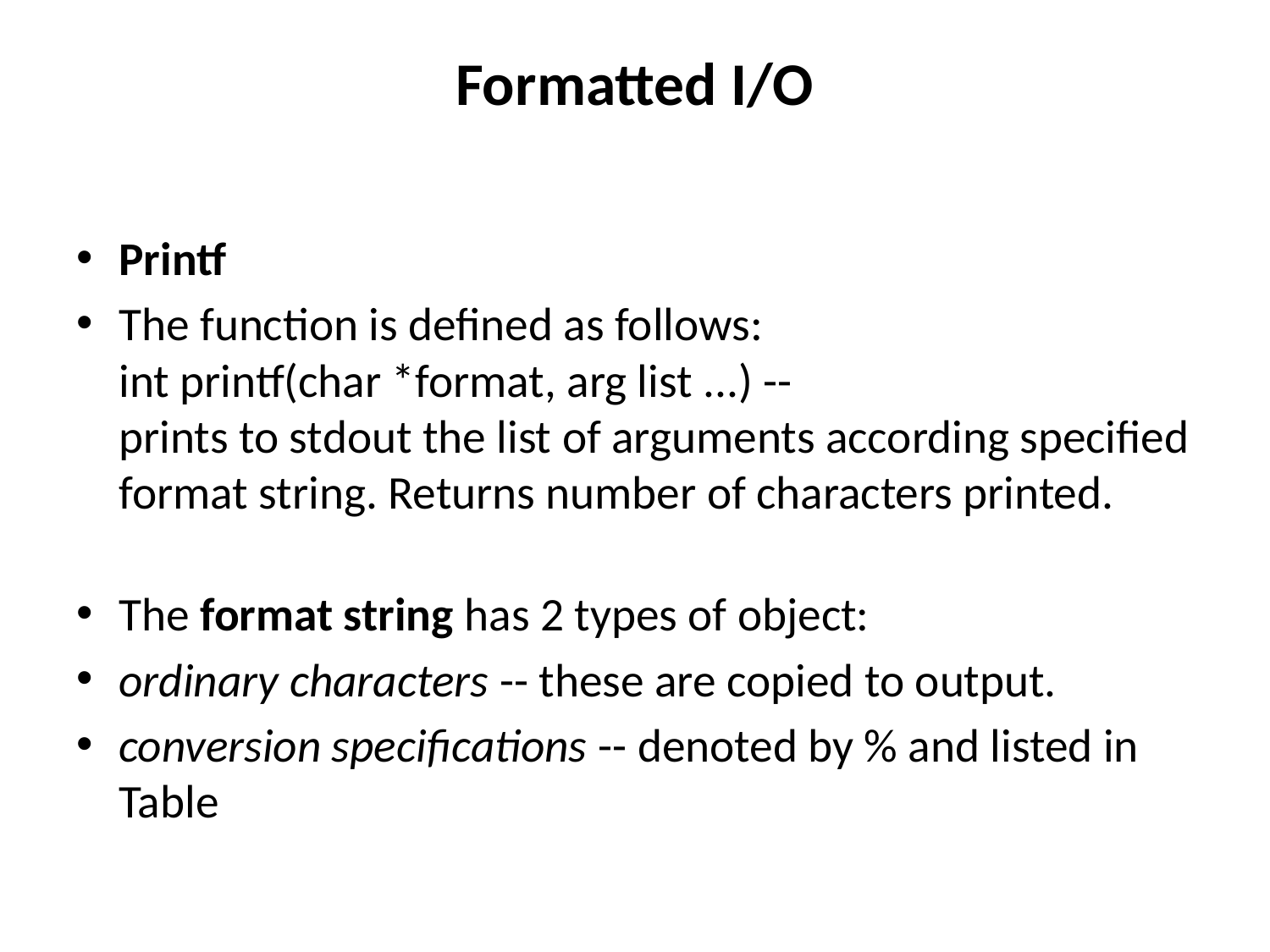

# Formatted I/O
Printf
The function is defined as follows:
int printf(char *format, arg list ...) --
prints to stdout the list of arguments according specified format string. Returns number of characters printed.
The format string has 2 types of object:
ordinary characters -- these are copied to output.
conversion specifications -- denoted by % and listed in Table